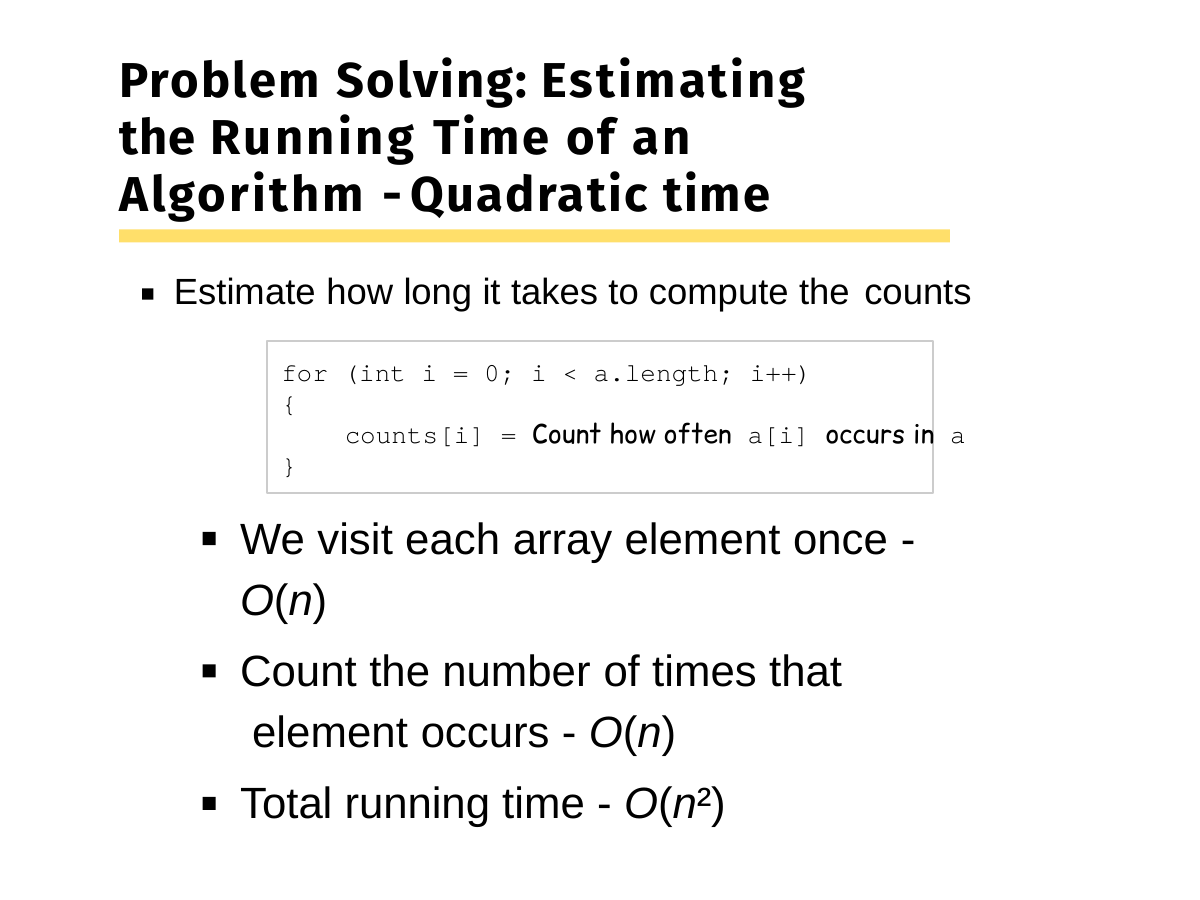

# Problem Solving: Estimating  the Running Time of an  Algorithm - Quadratic time

Estimate how long it takes to compute the counts

for (int i = 0; i < a.length; i++)
{
counts[i] = Count how often  a[i] occurs in  a
}

We visit each array element once -
O(n)
Count the number of times that  element occurs - O(n)
Total running time - O(n²)